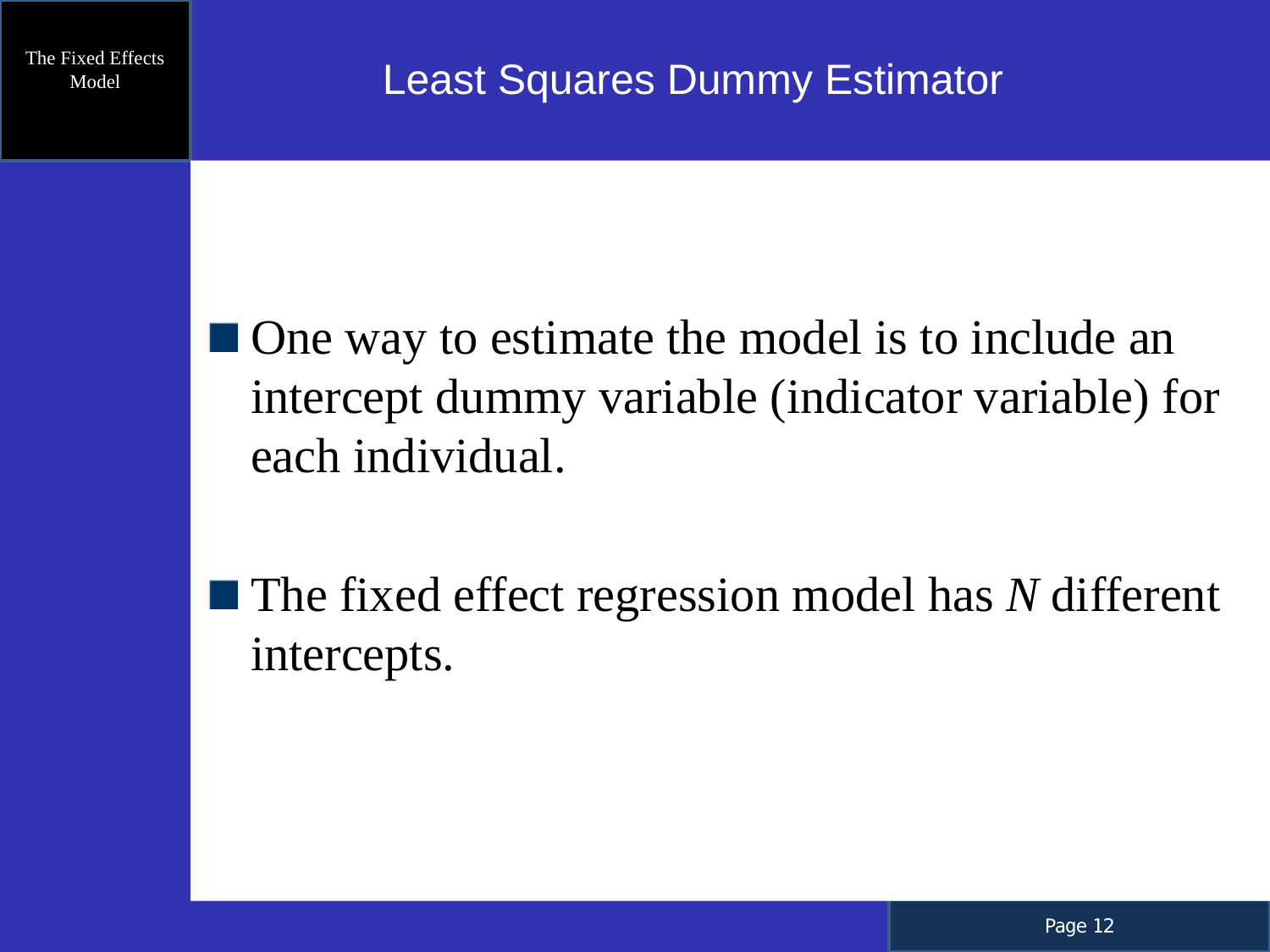

Least Squares Dummy Estimator
The Fixed Effects Model

One way to estimate the model is to include an intercept dummy variable (indicator variable) for each individual.

The fixed effect regression model has N different intercepts.